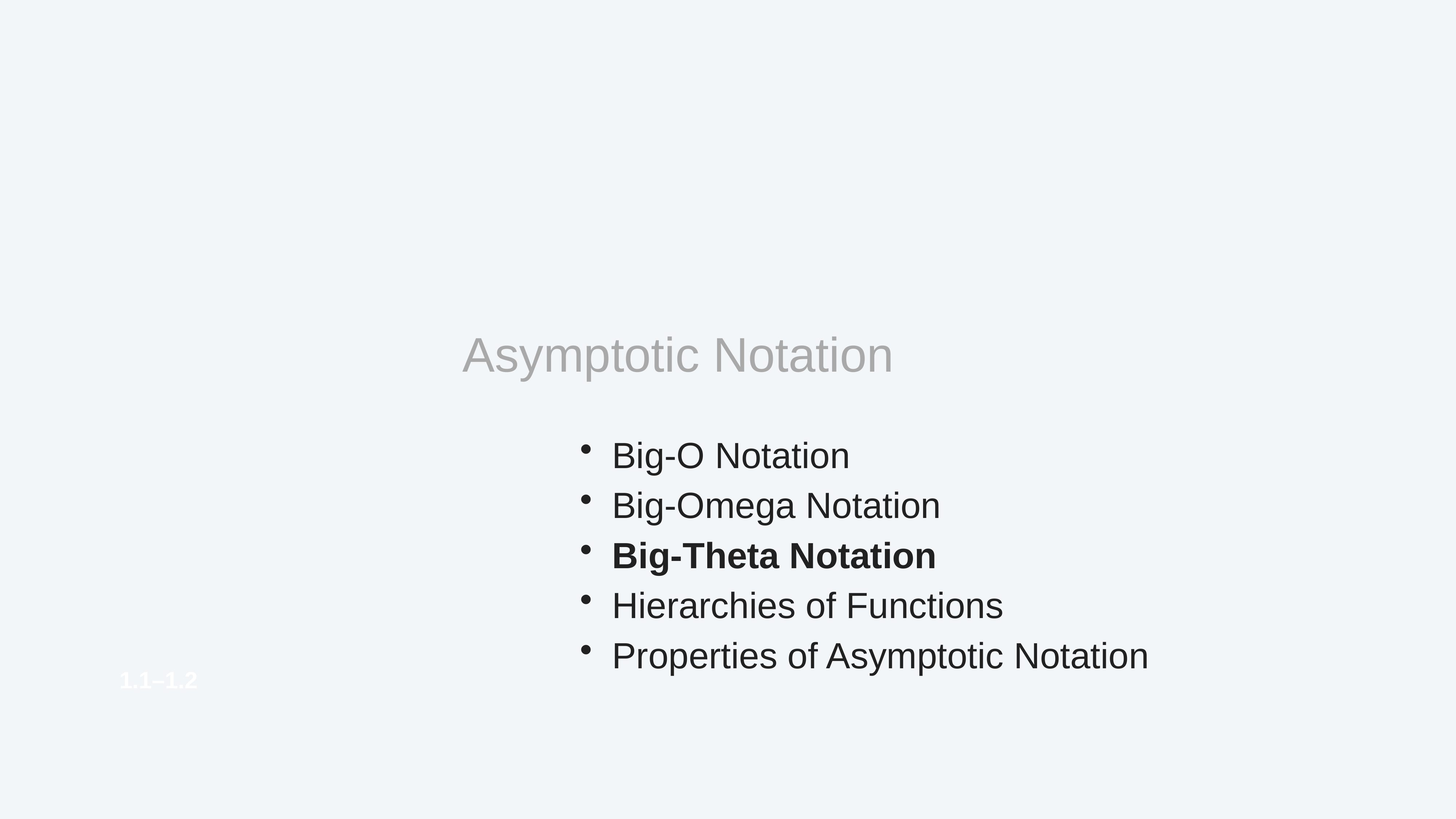

# Asymptotic Notation
Big-O Notation
Big-Omega Notation
Big-Theta Notation
Hierarchies of Functions
Properties of Asymptotic Notation
1.1–1.2